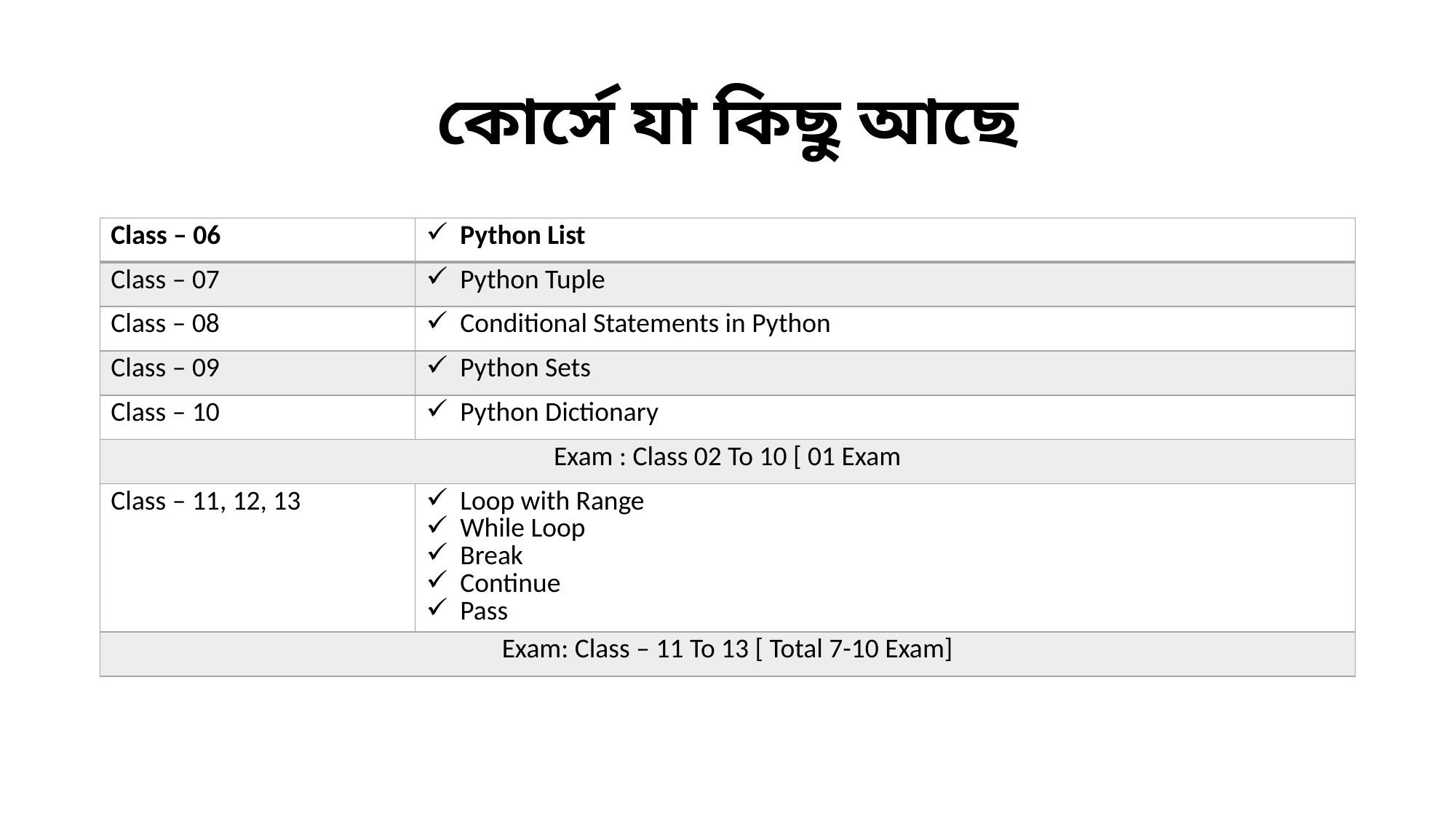

# কোর্সে যা কিছু আছে
| Class – 06 | Python List |
| --- | --- |
| Class – 07 | Python Tuple |
| Class – 08 | Conditional Statements in Python |
| Class – 09 | Python Sets |
| Class – 10 | Python Dictionary |
| Exam : Class 02 To 10 [ 01 Exam |  |
| Class – 11, 12, 13 | Loop with Range While Loop Break Continue Pass |
| Exam: Class – 11 To 13 [ Total 7-10 Exam] |  |